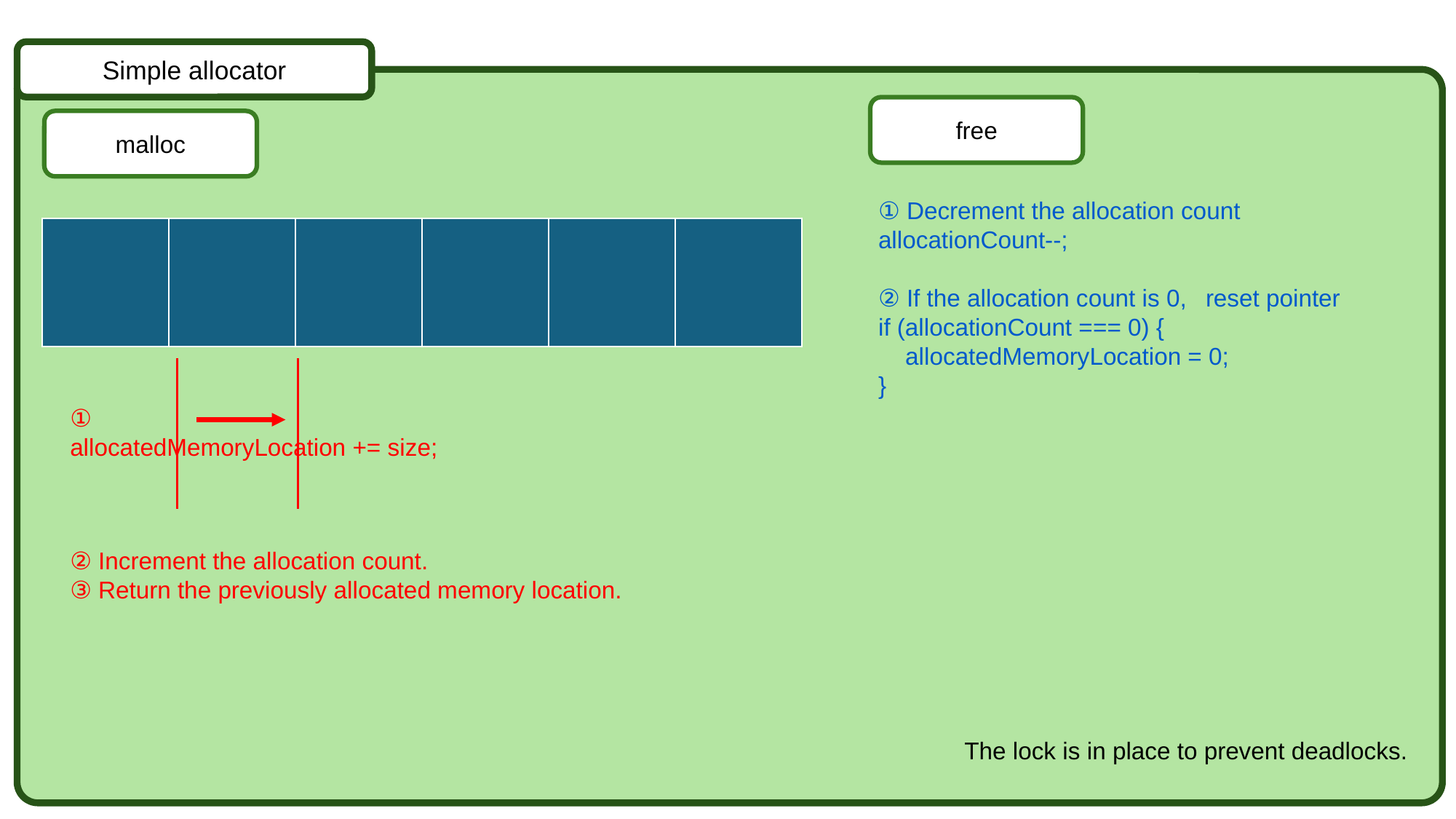

Simple allocator

free
malloc
① Decrement the allocation count
allocationCount--;

② If the allocation count is 0, 	reset pointer
if (allocationCount === 0) {
    allocatedMemoryLocation = 0;
}
|  |  |  |  |  |  |
| --- | --- | --- | --- | --- | --- |
①
allocatedMemoryLocation += size;
② Increment the allocation count.
③ Return the previously allocated memory location.
The lock is in place to prevent deadlocks.